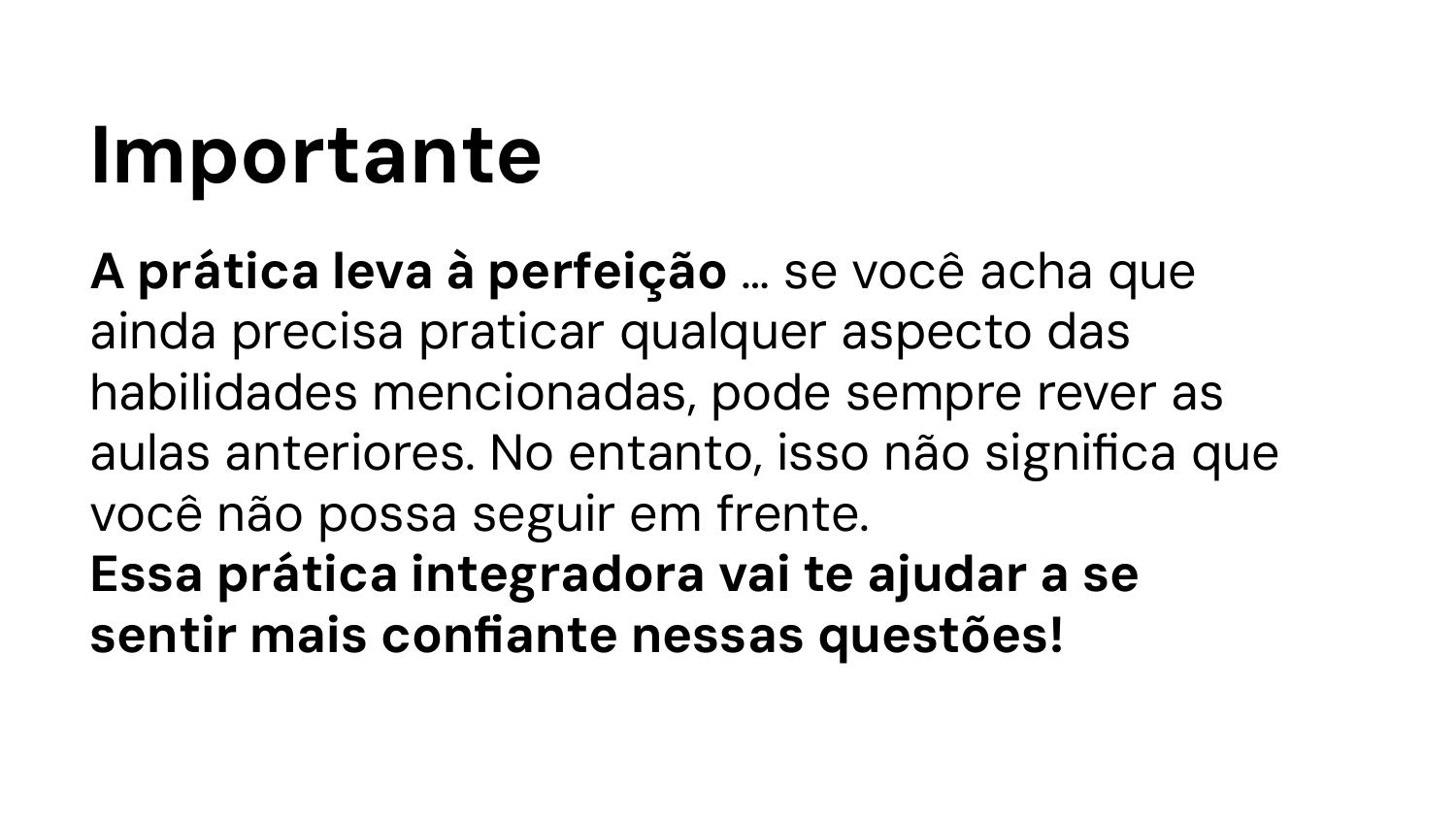

Importante
A prática leva à perfeição … se você acha que ainda precisa praticar qualquer aspecto das habilidades mencionadas, pode sempre rever as aulas anteriores. No entanto, isso não significa que você não possa seguir em frente.
Essa prática integradora vai te ajudar a se sentir mais confiante nessas questões!